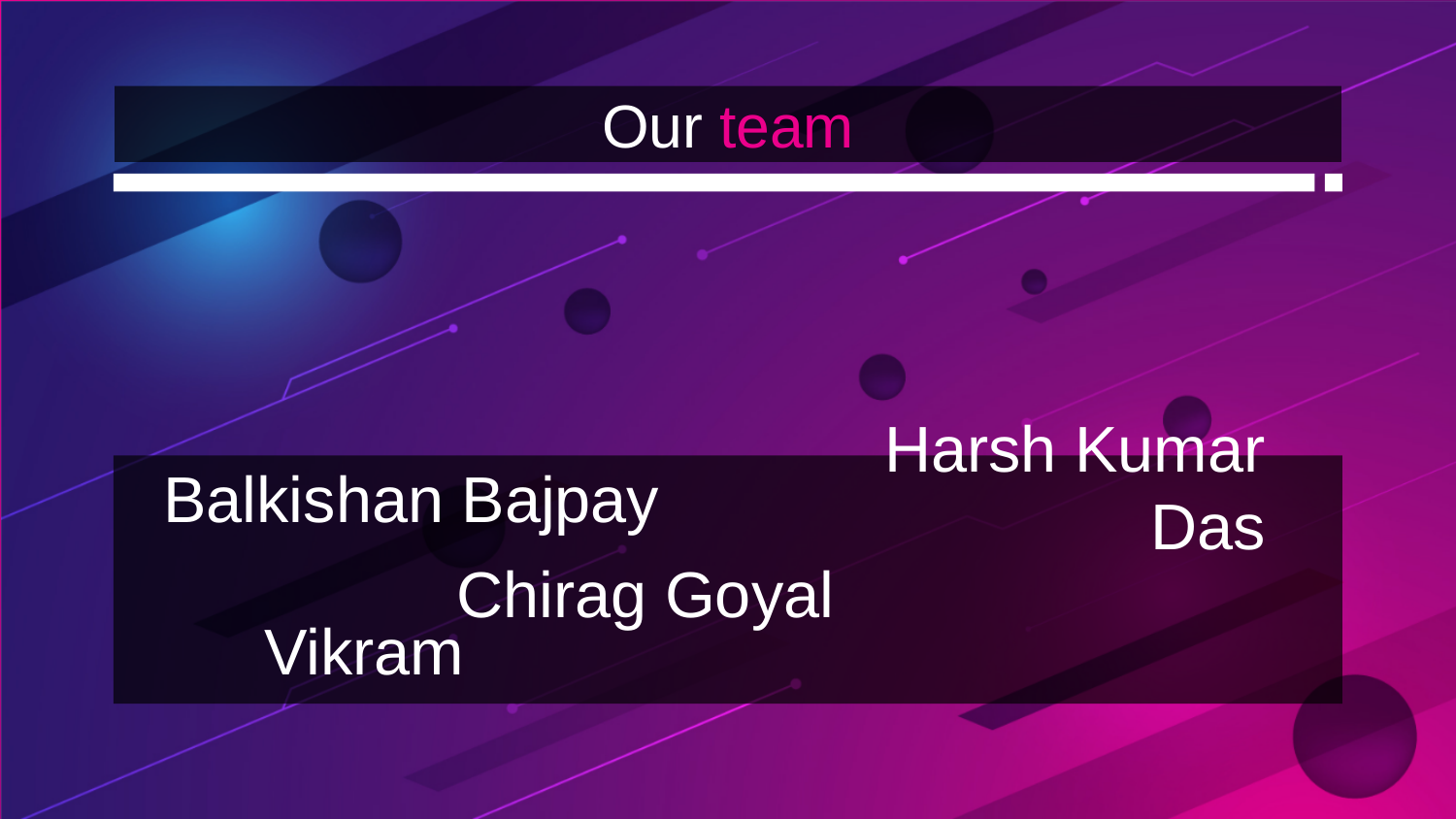

# Our team

Balkishan Bajpay
Harsh Kumar Das
Chirag Goyal
Vikram